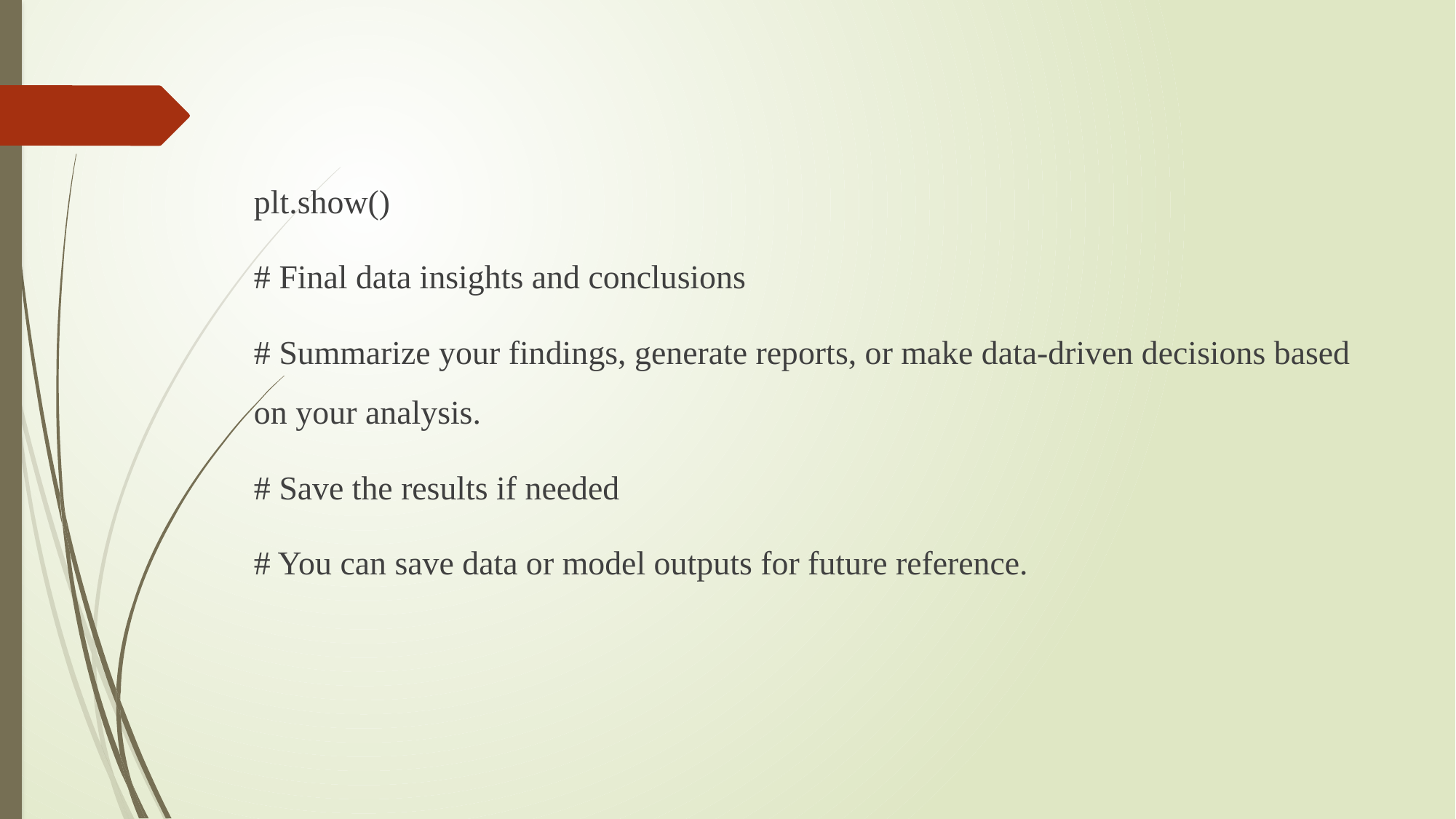

plt.show()
# Final data insights and conclusions
# Summarize your findings, generate reports, or make data-driven decisions based on your analysis.
# Save the results if needed
# You can save data or model outputs for future reference.